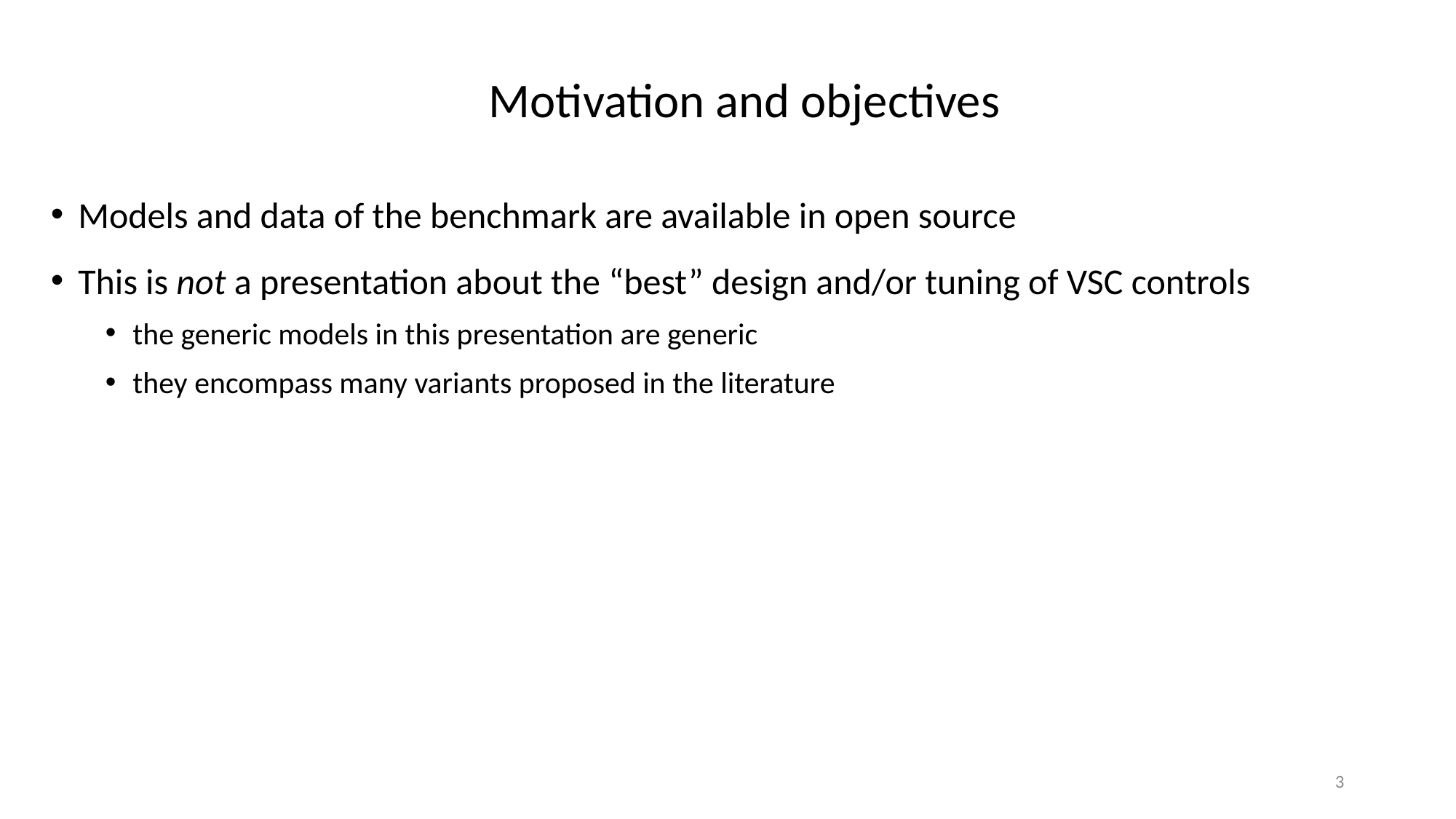

# Motivation and objectives
Models and data of the benchmark are available in open source
This is not a presentation about the “best” design and/or tuning of VSC controls
the generic models in this presentation are generic
they encompass many variants proposed in the literature

3